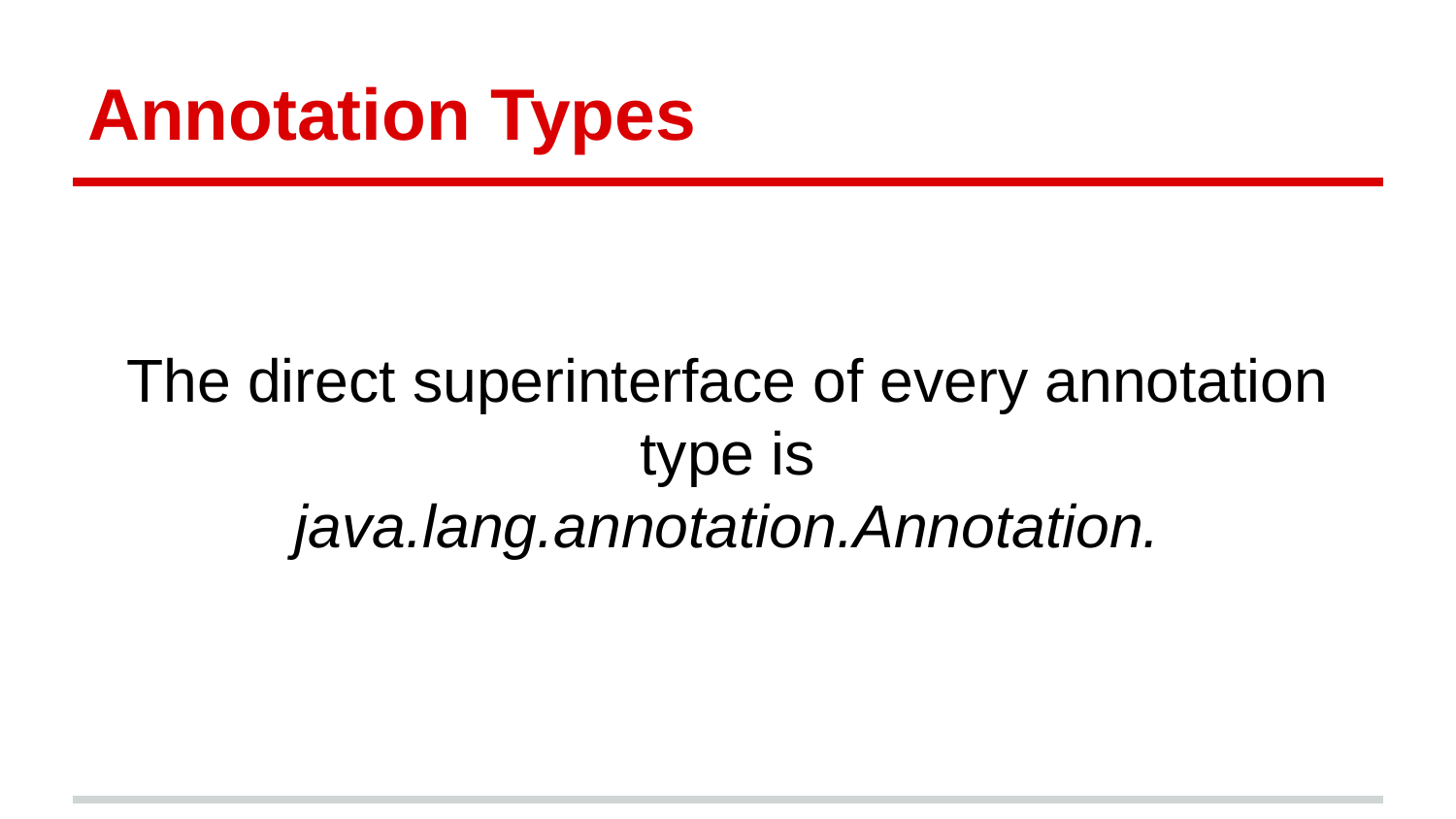

# Annotation Types
The direct superinterface of every annotation type is
java.lang.annotation.Annotation.